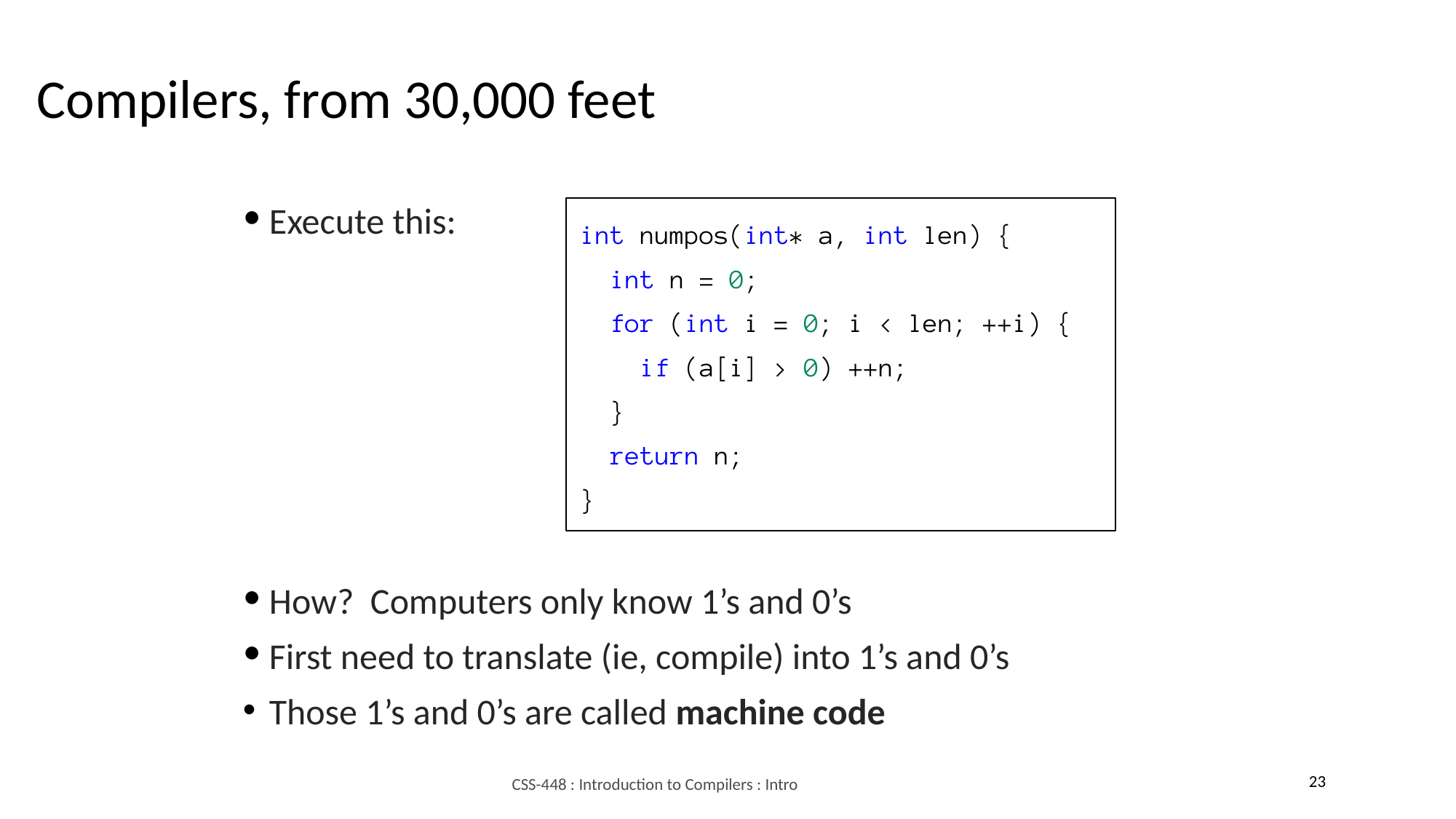

Compilers, from 30,000 feet
int numpos(int* a, int len) {
  int n = 0;
  for (int i = 0; i < len; ++i) {
    if (a[i] > 0) ++n;
  }
  return n;
}

Execute this:

How?  Computers only know 1’s and 0’s
First need to translate (ie, compile) into 1’s and 0’s
Those 1’s and 0’s are called machine code
23
CSS-448 : Introduction to Compilers : Intro